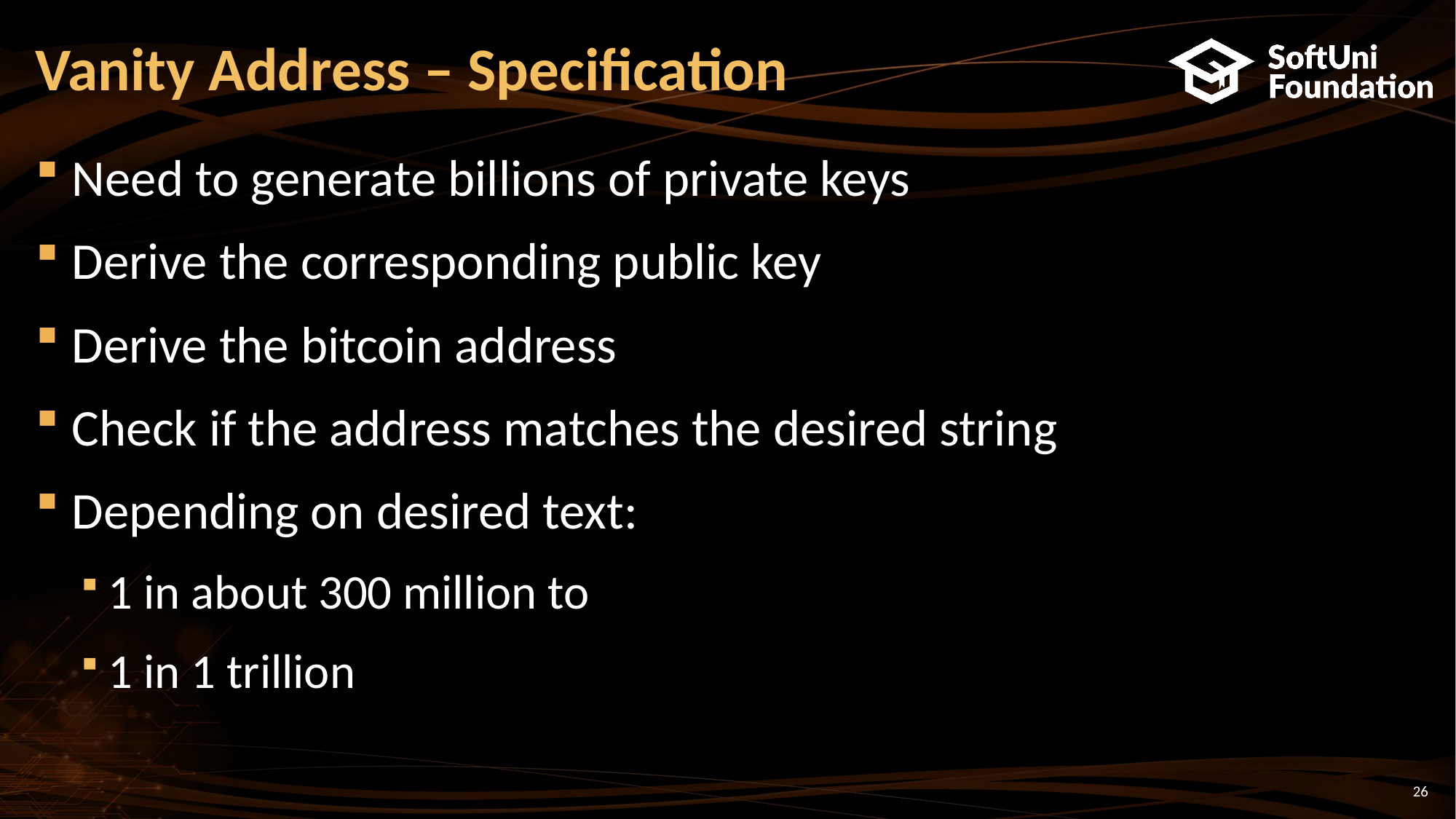

# Vanity Address – Specification
Need to generate billions of private keys
Derive the corresponding public key
Derive the bitcoin address
Check if the address matches the desired string
Depending on desired text:
1 in about 300 million to
1 in 1 trillion
26